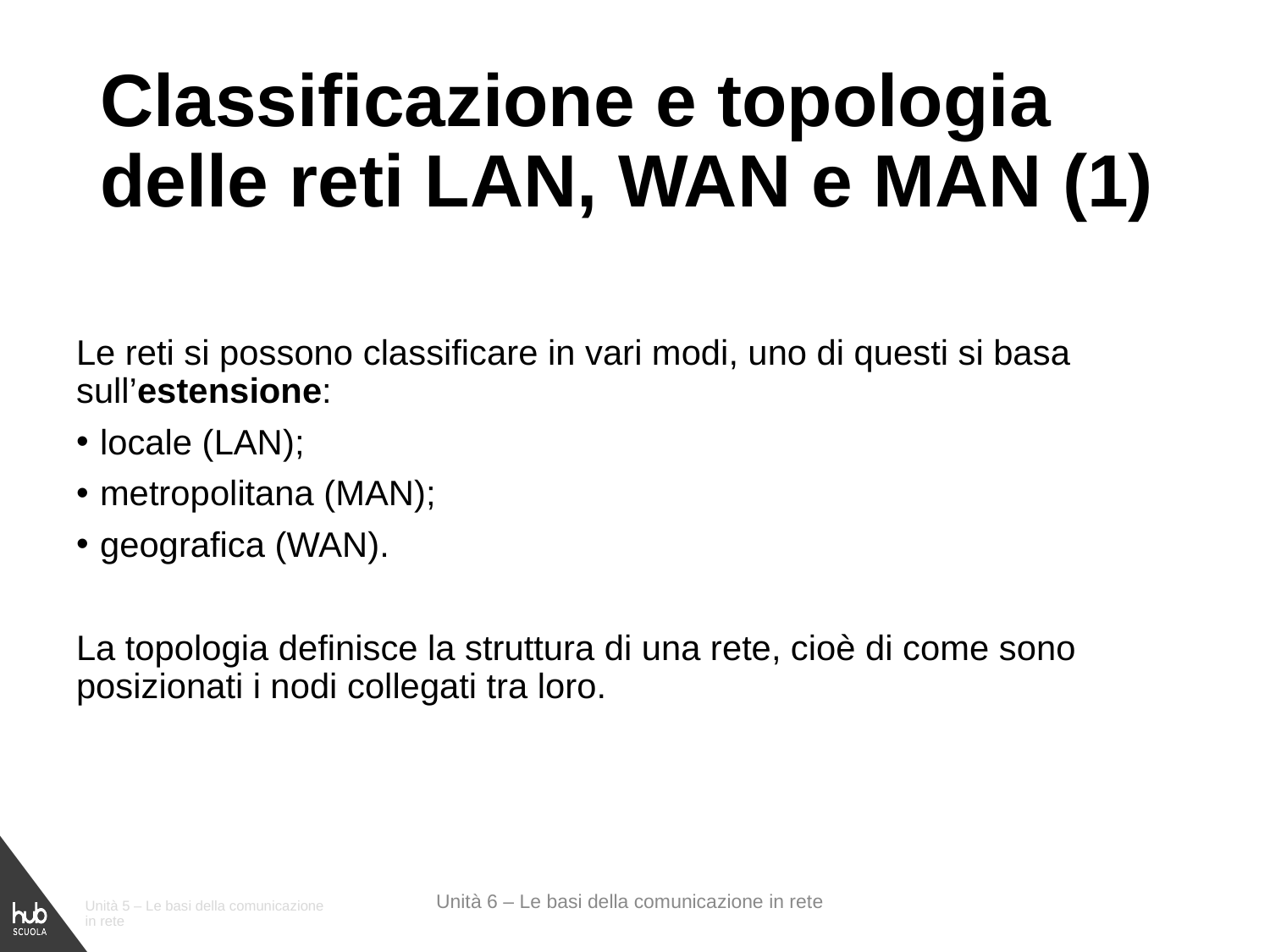

# Classificazione e topologia delle reti LAN, WAN e MAN (1)
Le reti si possono classificare in vari modi, uno di questi si basa sull’estensione:
locale (LAN);
metropolitana (MAN);
geografica (WAN).

La topologia definisce la struttura di una rete, cioè di come sono posizionati i nodi collegati tra loro.
Unità 6 – Le basi della comunicazione in rete